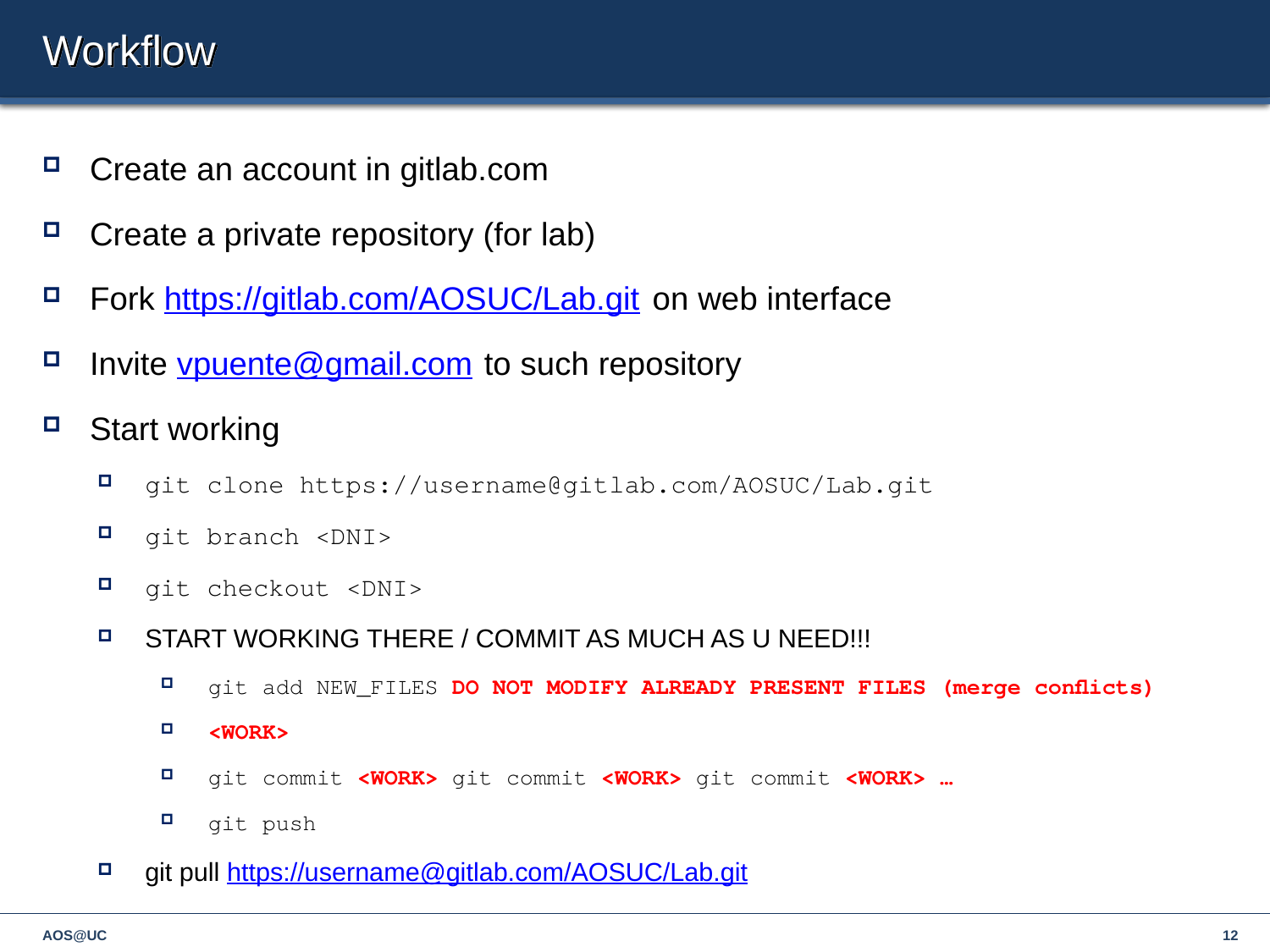

# Workflow
Create an account in gitlab.com
Create a private repository (for lab)
Fork https://gitlab.com/AOSUC/Lab.git on web interface
Invite vpuente@gmail.com to such repository
Start working
git clone https://username@gitlab.com/AOSUC/Lab.git
git branch <DNI>
git checkout <DNI>
START WORKING THERE / COMMIT AS MUCH AS U NEED!!!
git add NEW_FILES DO NOT MODIFY ALREADY PRESENT FILES (merge conflicts)
<WORK>
git commit <WORK> git commit <WORK> git commit <WORK> …
git push
git pull https://username@gitlab.com/AOSUC/Lab.git

AOS@UC
12